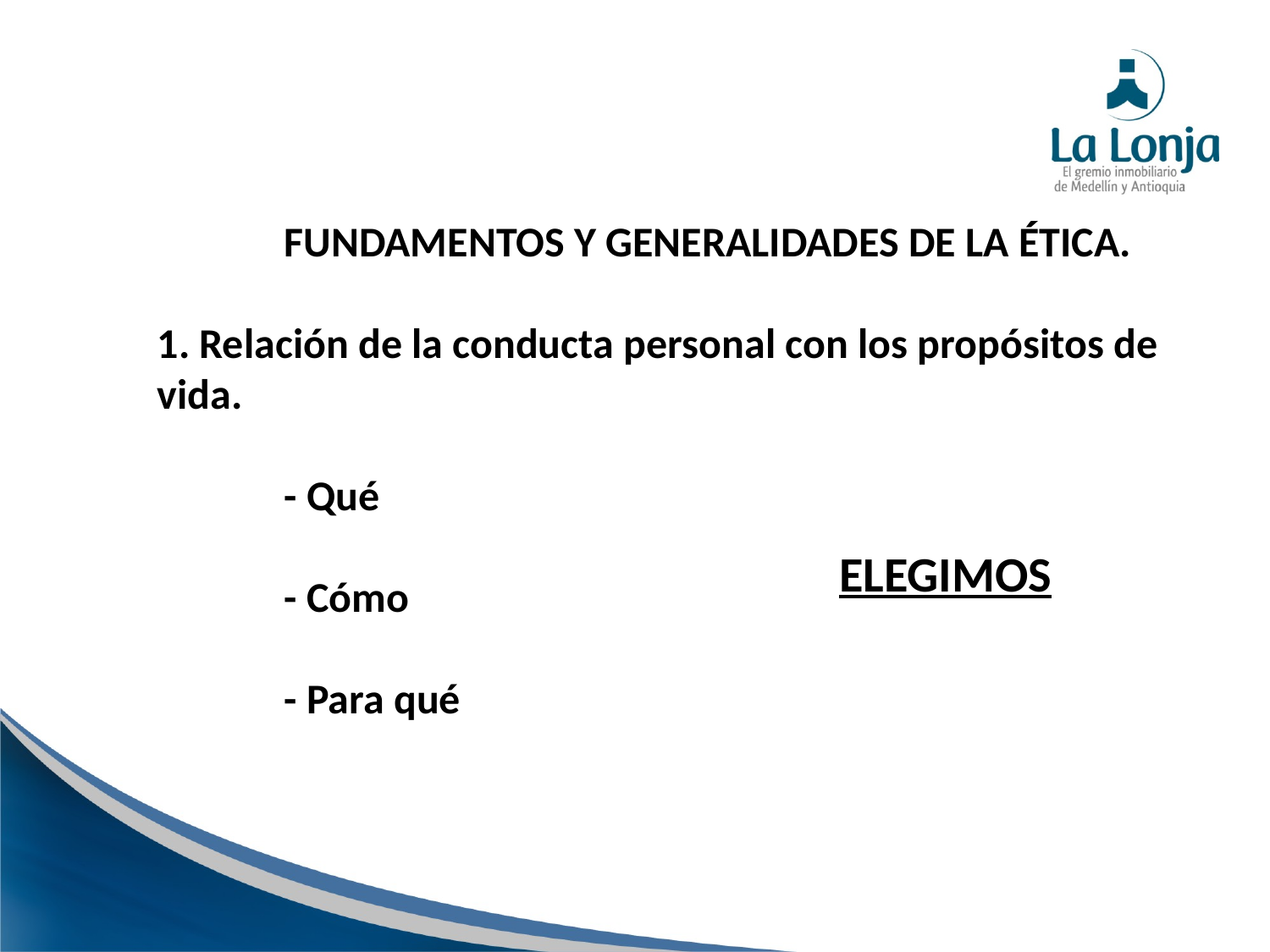

FUNDAMENTOS Y GENERALIDADES DE LA ÉTICA.

1. Relación de la conducta personal con los propósitos de vida.

	- Qué

	- Cómo

	- Para qué

ELEGIMOS